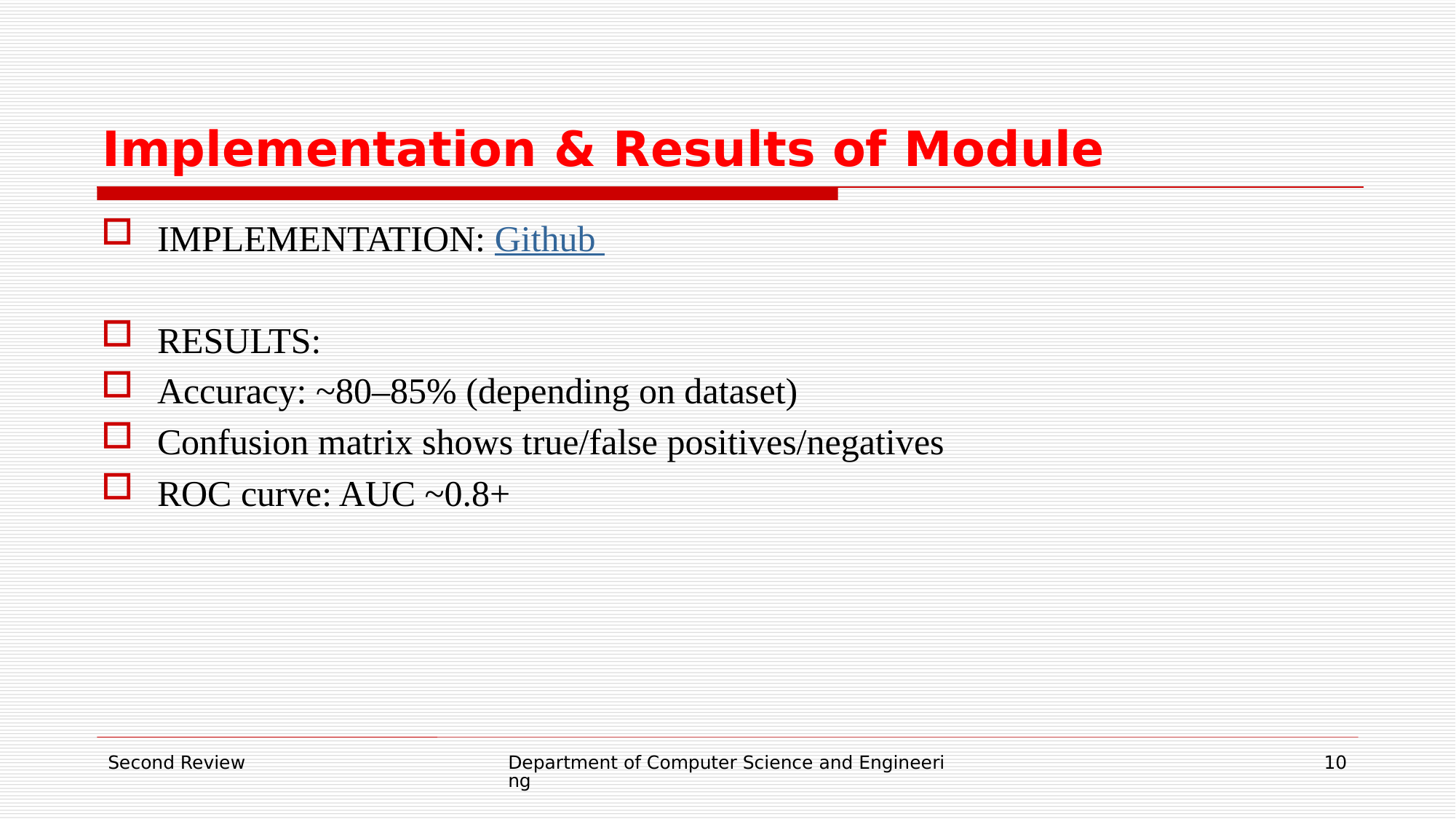

# Implementation & Results of Module
IMPLEMENTATION: Github

RESULTS:
Accuracy: ~80–85% (depending on dataset)
Confusion matrix shows true/false positives/negatives
ROC curve: AUC ~0.8+

Second Review
Department of Computer Science and Engineering
10